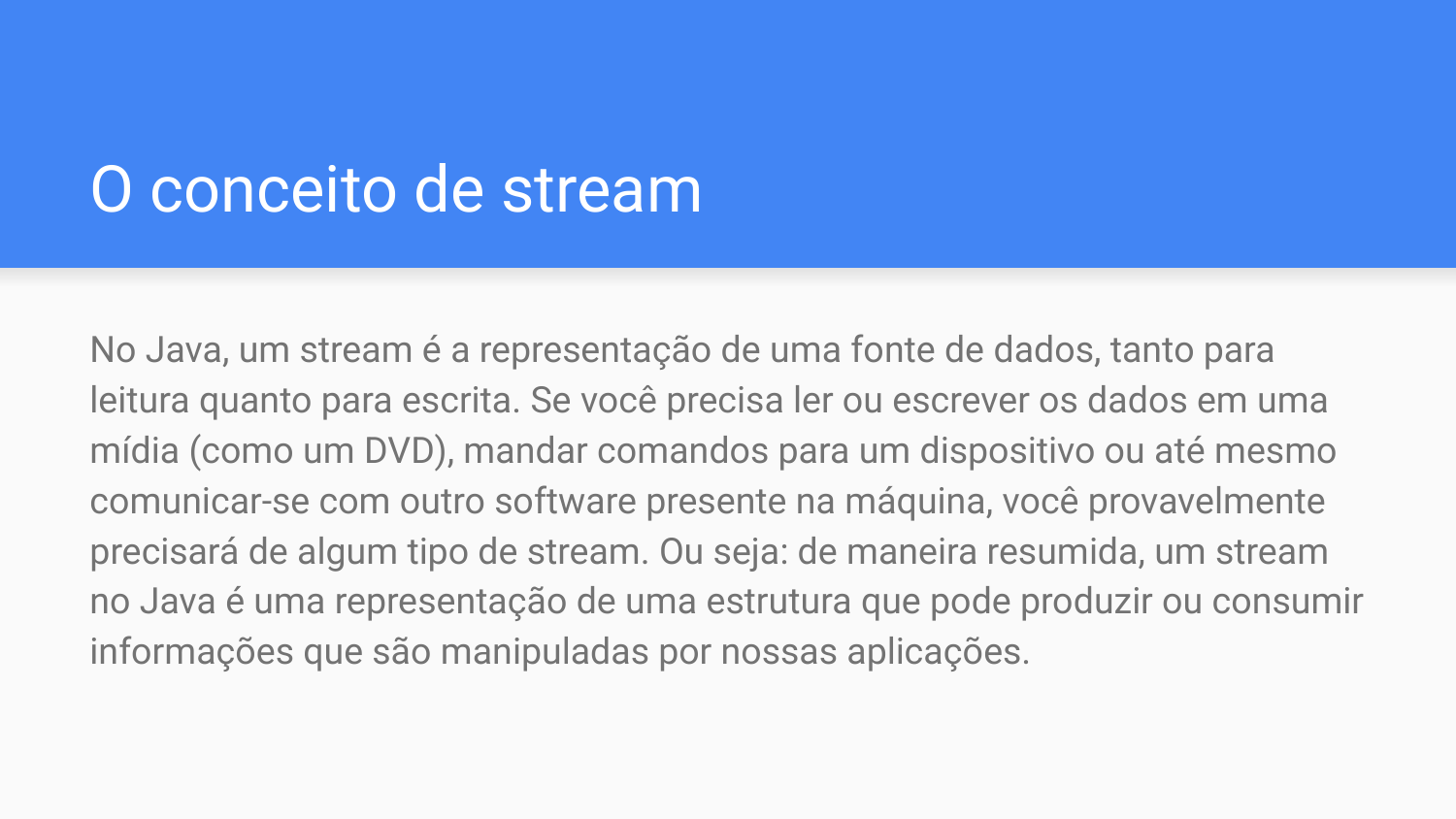

# O conceito de stream
No Java, um stream é a representação de uma fonte de dados, tanto para leitura quanto para escrita. Se você precisa ler ou escrever os dados em uma mídia (como um DVD), mandar comandos para um dispositivo ou até mesmo comunicar-se com outro software presente na máquina, você provavelmente precisará de algum tipo de stream. Ou seja: de maneira resumida, um stream no Java é uma representação de uma estrutura que pode produzir ou consumir informações que são manipuladas por nossas aplicações.